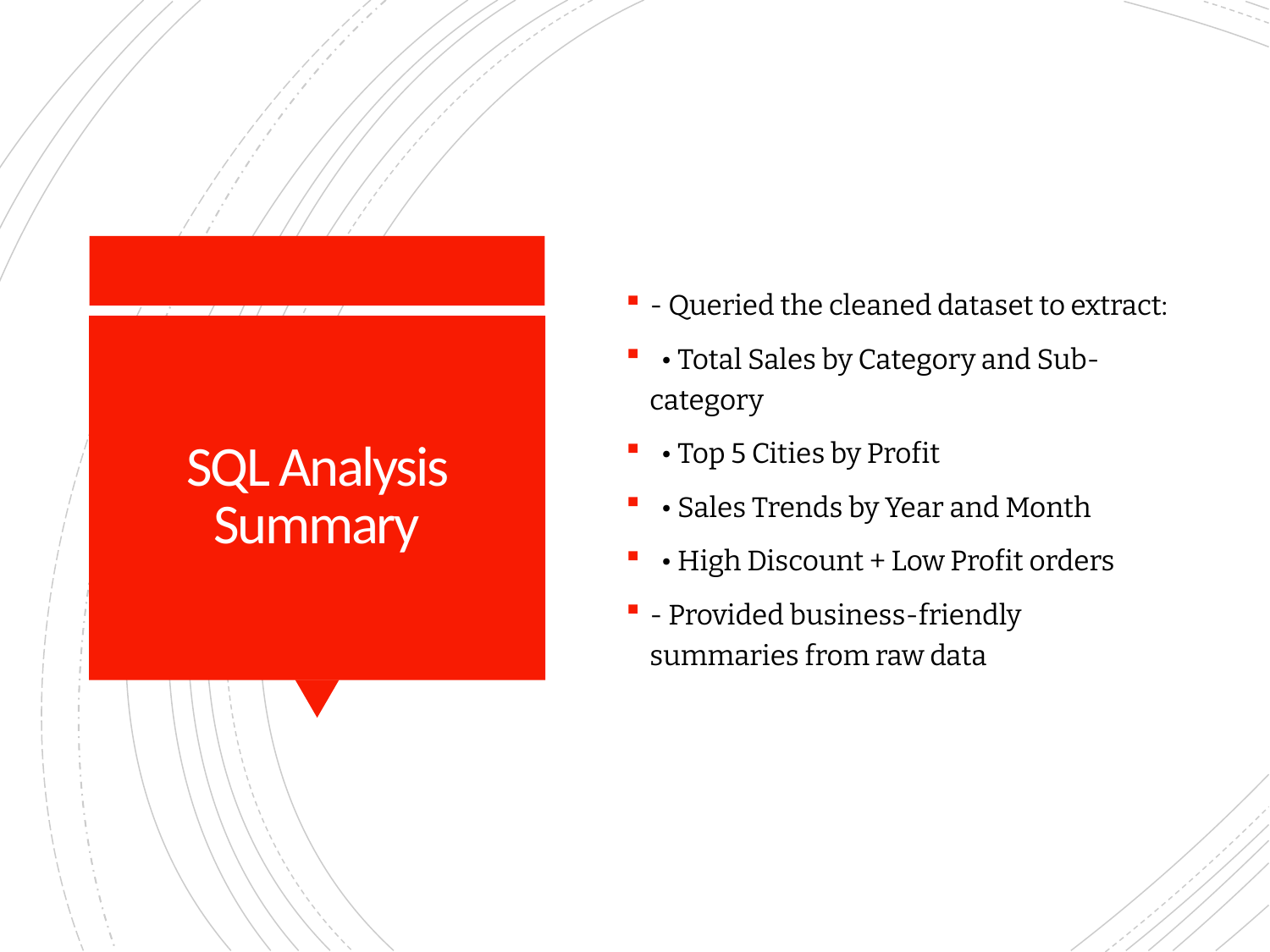

- Queried the cleaned dataset to extract:
  • Total Sales by Category and Sub-category
  • Top 5 Cities by Profit
  • Sales Trends by Year and Month
  • High Discount + Low Profit orders
- Provided business-friendly summaries from raw data
# SQL Analysis Summary